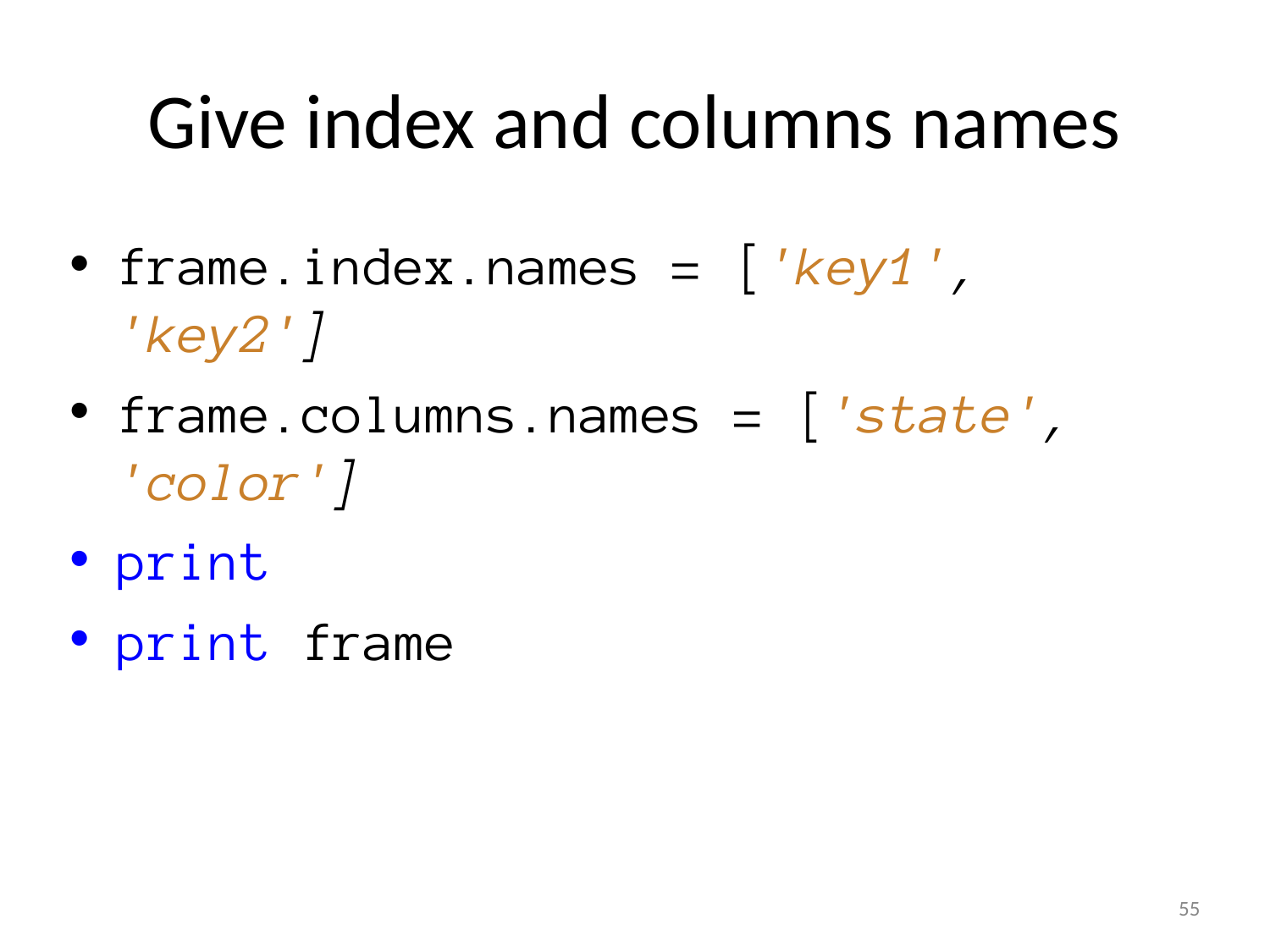

# Give index and columns names
frame.index.names = ['key1', 'key2']
frame.columns.names = ['state', 'color']
print
print frame
55